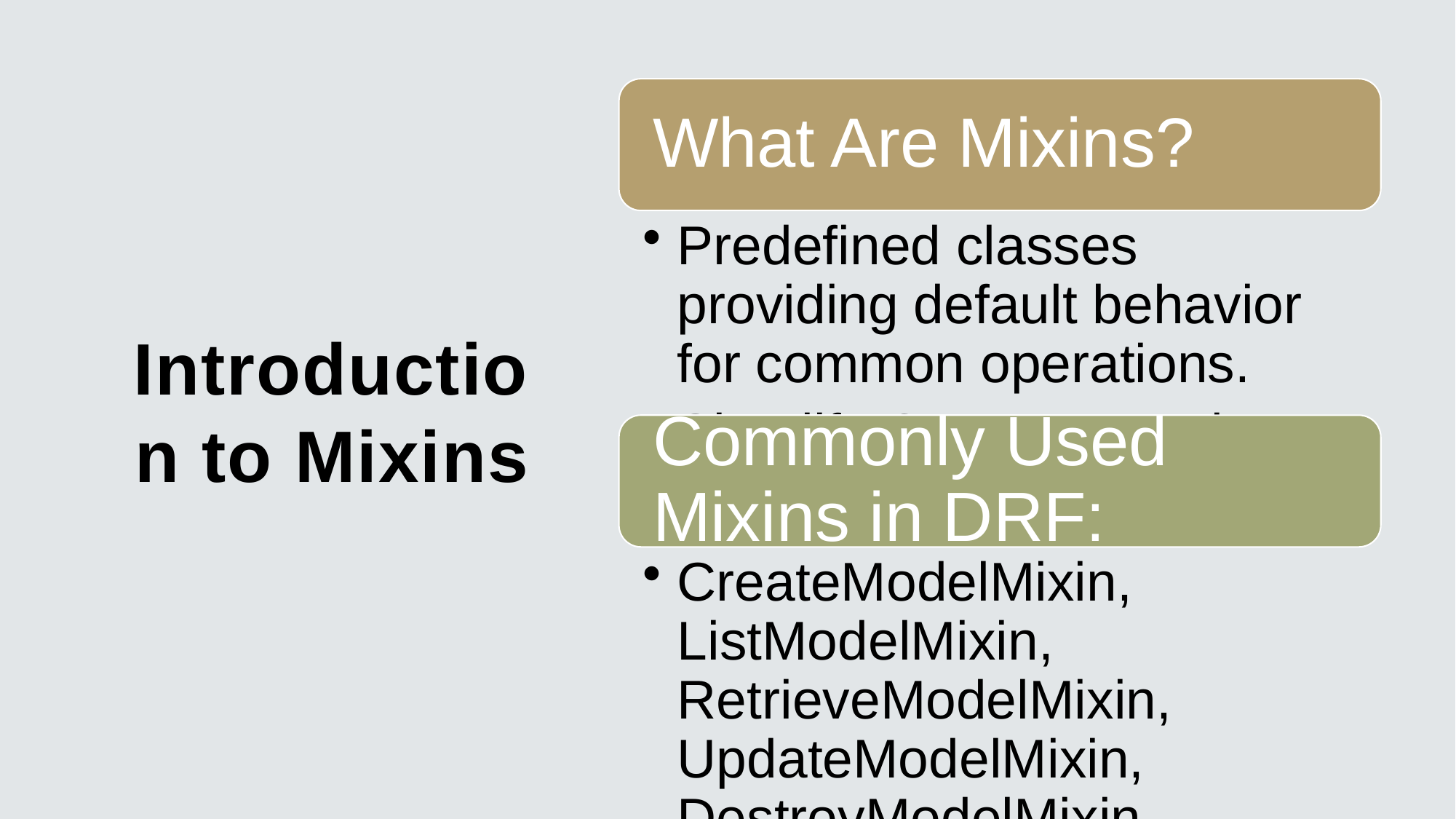

What Are Mixins?
Predefined classes providing default behavior for common operations.
Simplify CRUD operations for API views.
Commonly Used Mixins in DRF:
CreateModelMixin, ListModelMixin, RetrieveModelMixin, UpdateModelMixin, DestroyModelMixin.
# Introduction to Mixins